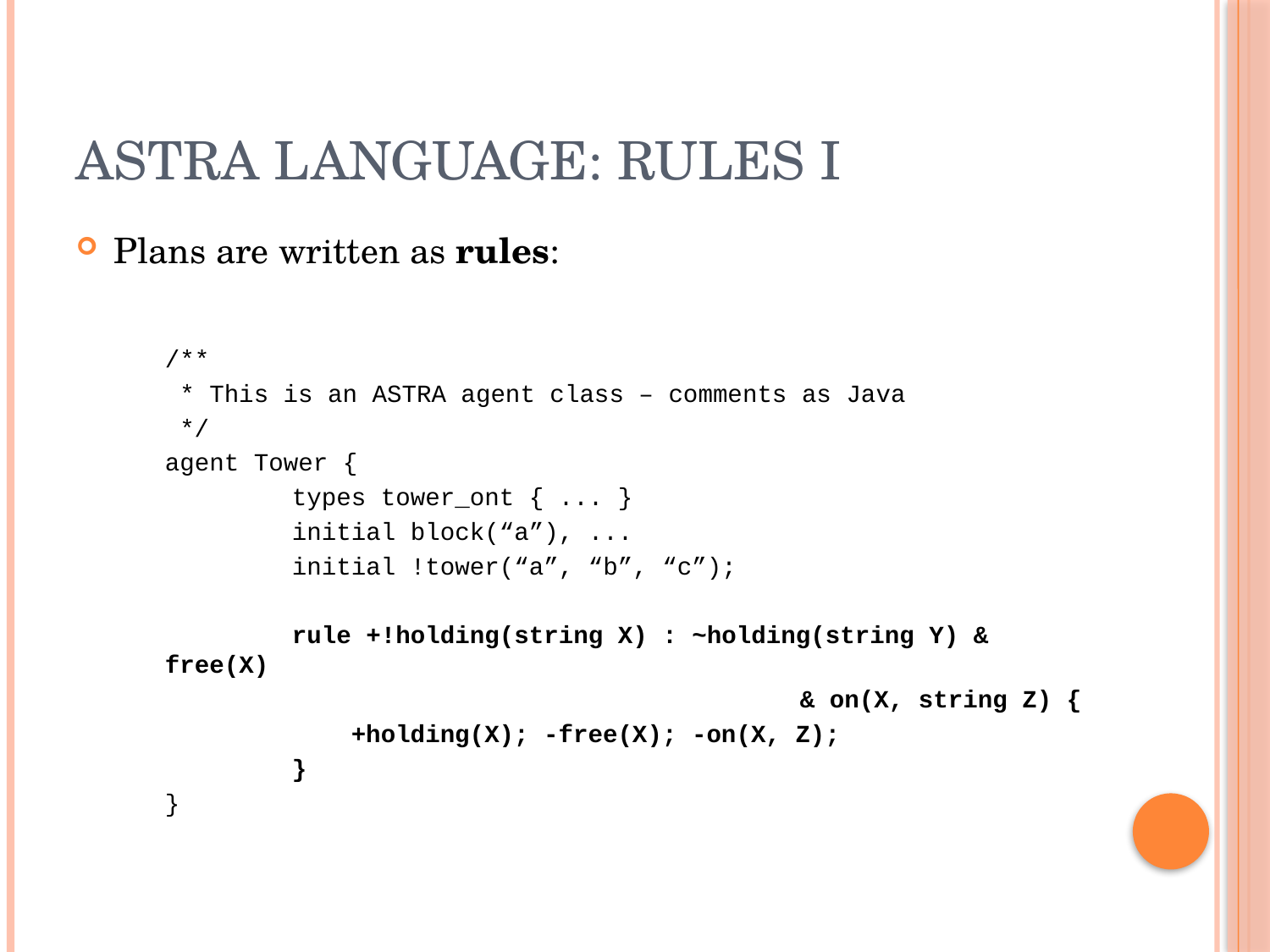

# ASTRA Language: Rules I
Plans are written as rules:

	/**
	 * This is an ASTRA agent class – comments as Java
	 */
	agent Tower {
		types tower_ont { ... }
		initial block(“a”), ...
		initial !tower(“a”, “b”, “c”);

		rule +!holding(string X) : ~holding(string Y) & free(X)
						& on(X, string Z) {
		    +holding(X); -free(X); -on(X, Z);
		}
	}